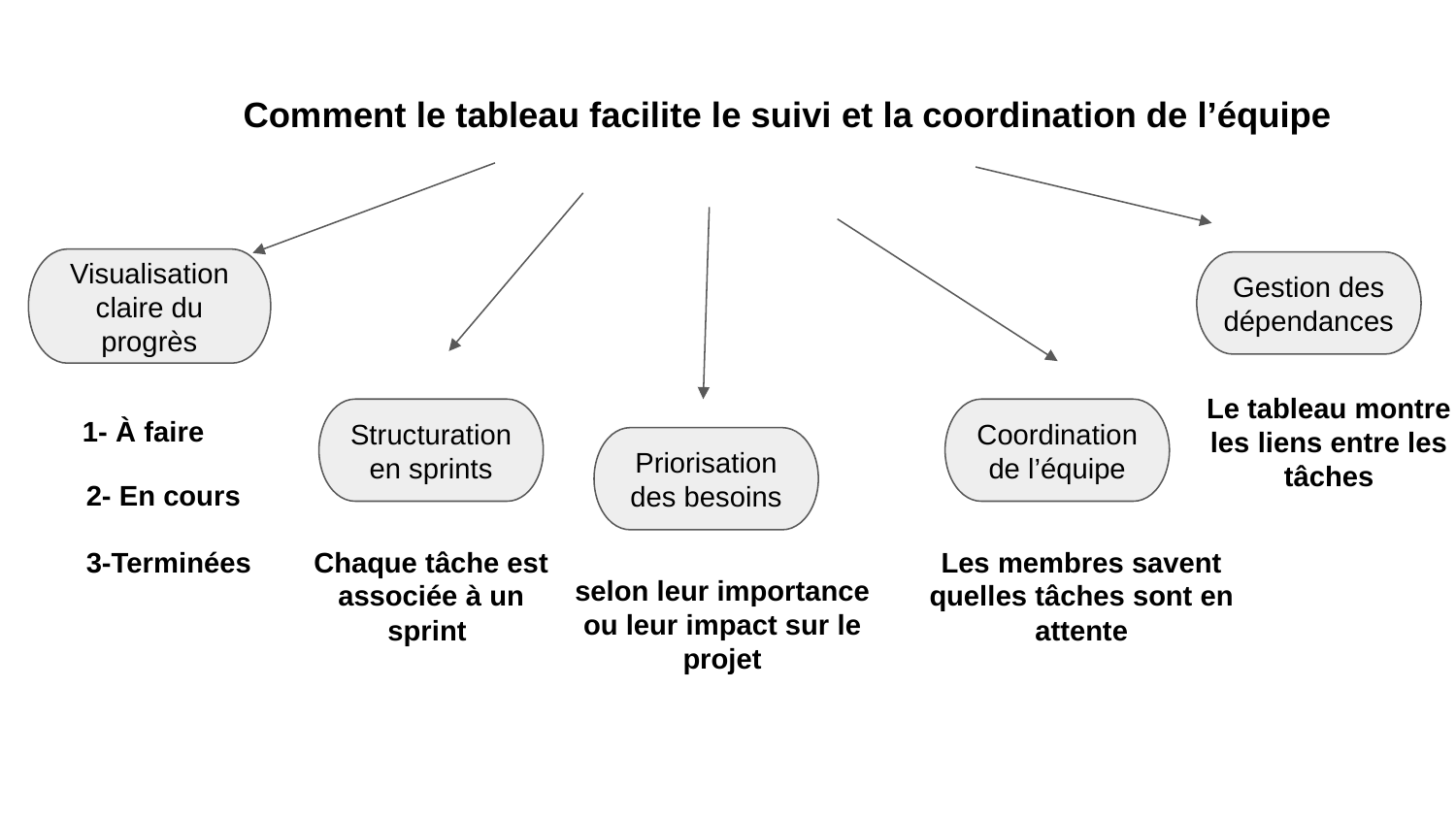

# Comment le tableau facilite le suivi et la coordination de l’équipe

Visualisation claire du progrès
Gestion des dépendances
Le tableau montre les liens entre les tâches
1- À faire
Structuration en sprints
Coordination de l’équipe
Priorisation des besoins
2- En cours
3-Terminées
Chaque tâche est associée à un sprint
Les membres savent quelles tâches sont en attente
selon leur importance ou leur impact sur le projet